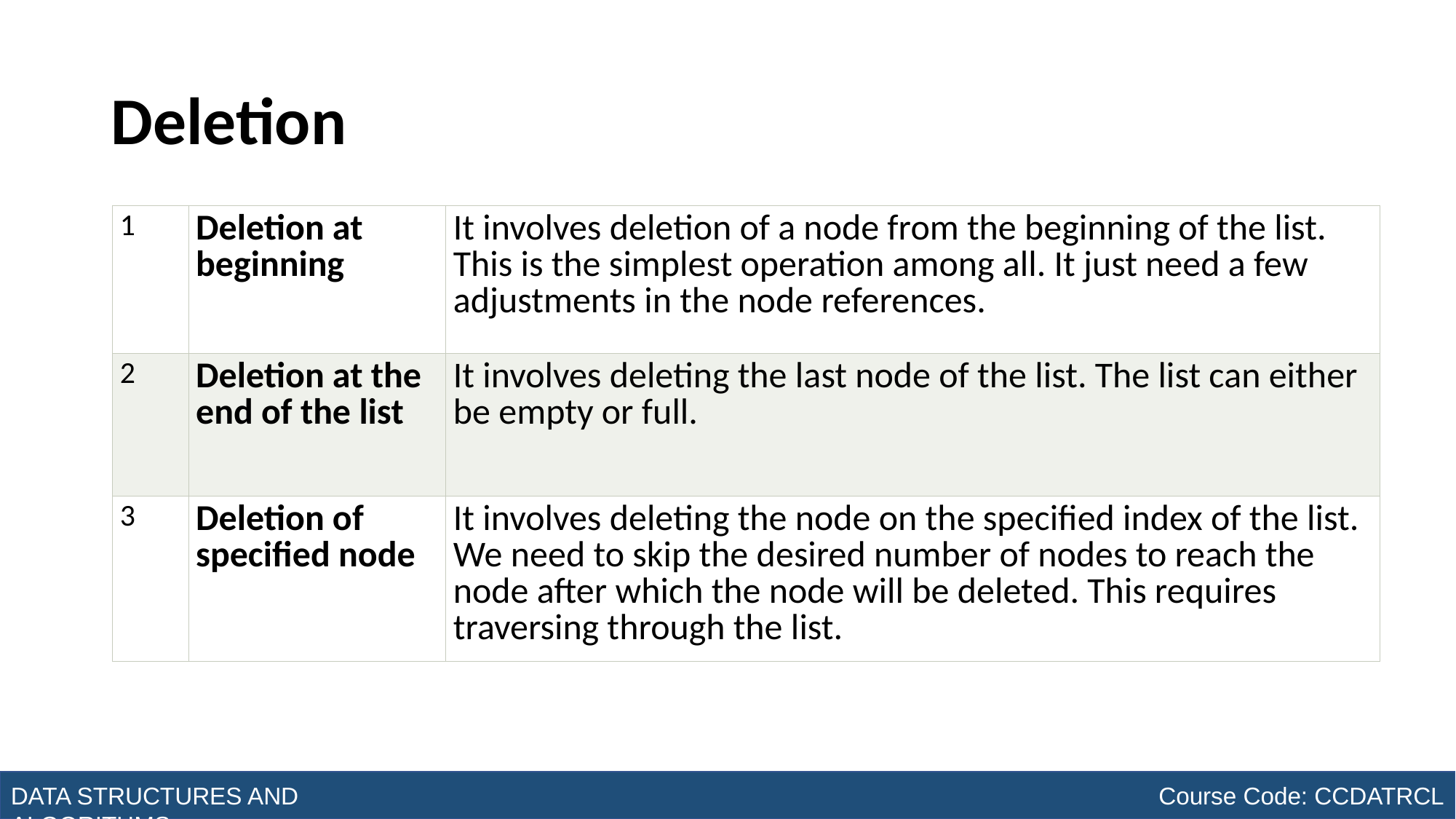

# Deletion
| 1 | Deletion at beginning | It involves deletion of a node from the beginning of the list. This is the simplest operation among all. It just need a few adjustments in the node references. |
| --- | --- | --- |
| 2 | Deletion at the end of the list | It involves deleting the last node of the list. The list can either be empty or full. |
| 3 | Deletion of specified node | It involves deleting the node on the specified index of the list. We need to skip the desired number of nodes to reach the node after which the node will be deleted. This requires traversing through the list. |

Joseph Marvin R. Imperial
DATA STRUCTURES AND ALGORITHMS
NU College of Computing and Information Technologies
Course Code: CCDATRCL